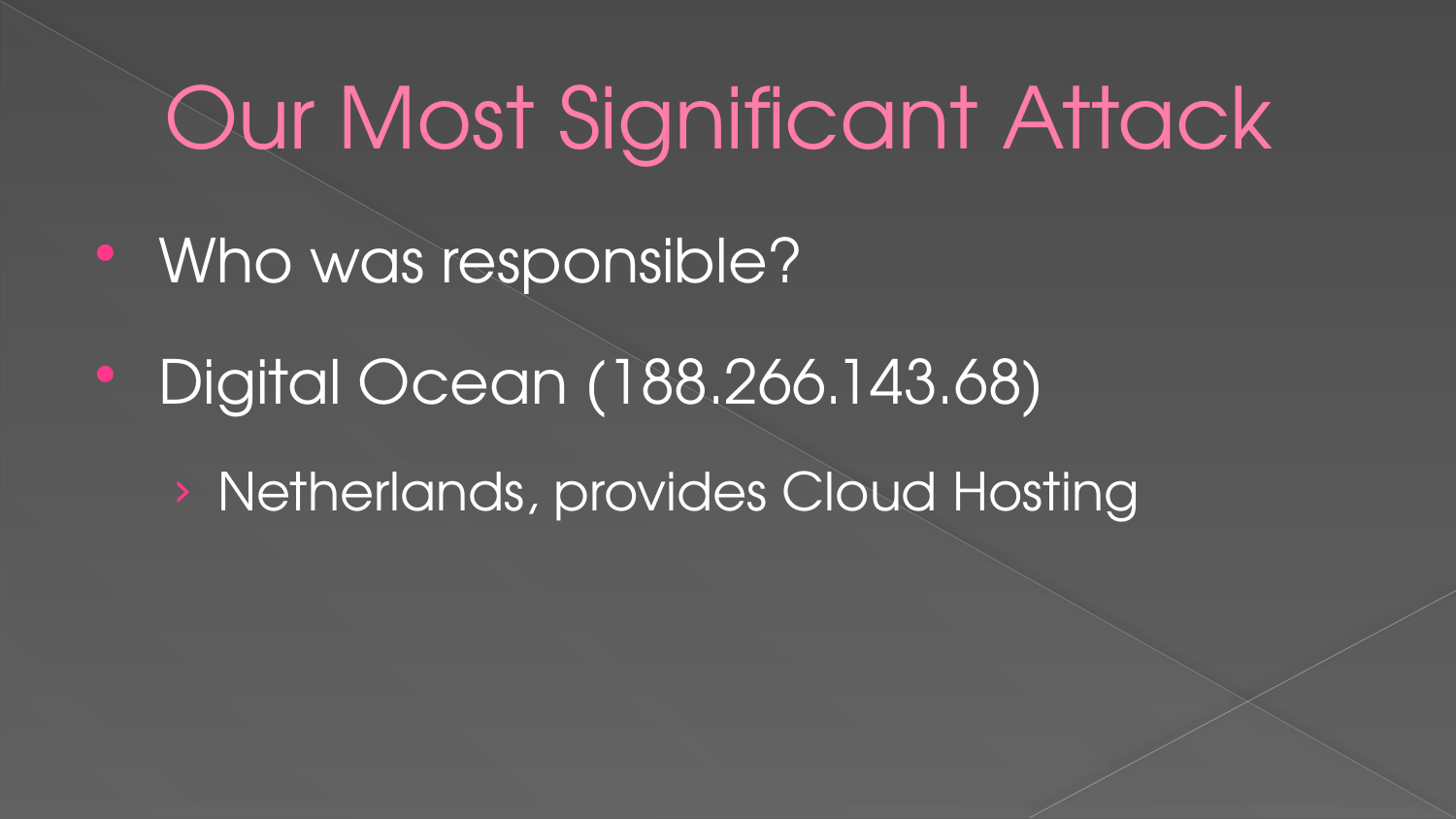

# Our Most Significant Attack
Who was responsible?
Digital Ocean (188.266.143.68)
Netherlands, provides Cloud Hosting